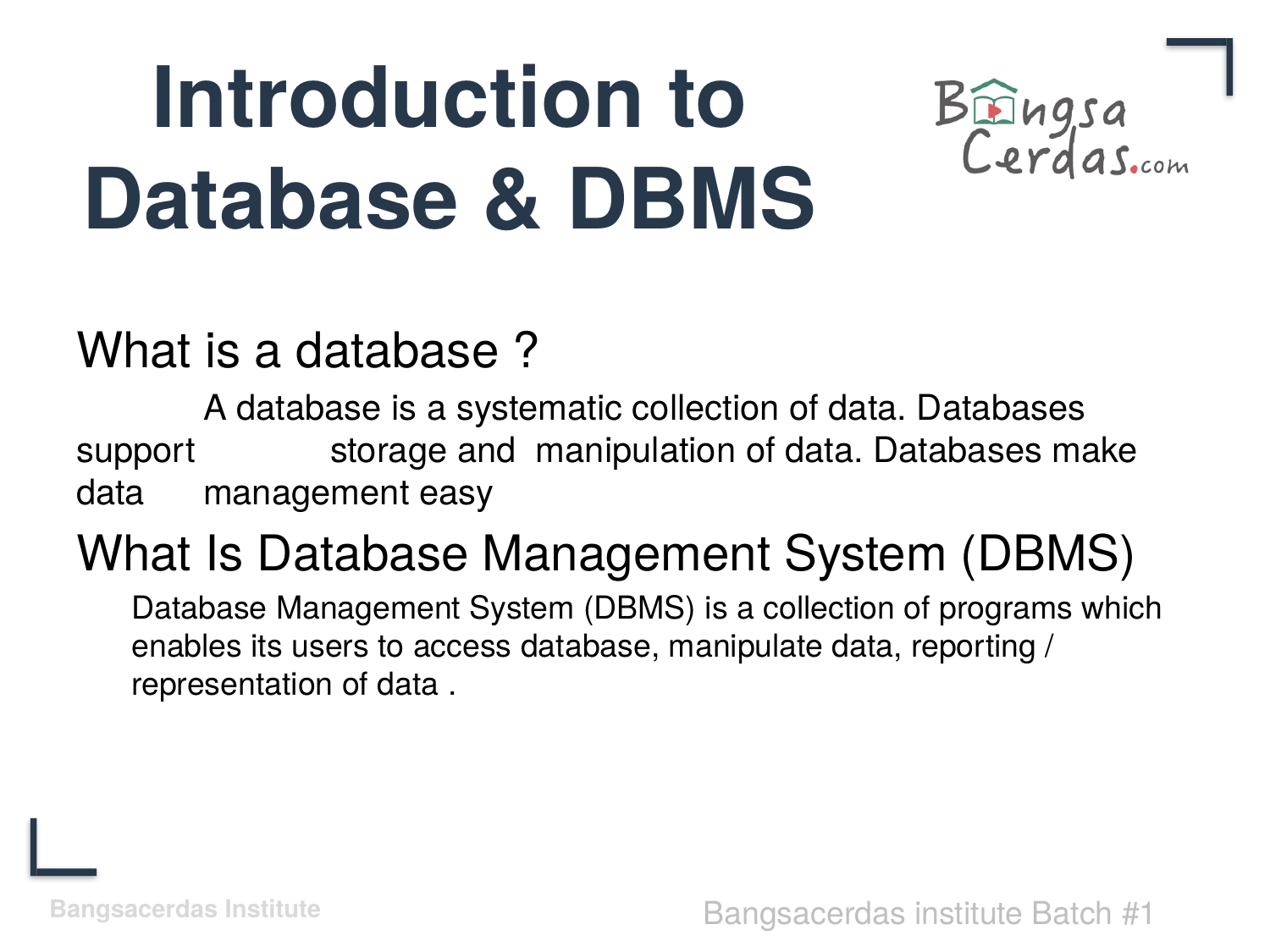

# Introduction to Database & DBMS
What is a database ?
	A database is a systematic collection of data. Databases support 	storage and  manipulation of data. Databases make data 	management easy
What Is Database Management System (DBMS)
Database Management System (DBMS) is a collection of programs which enables its users to access database, manipulate data, reporting / representation of data .